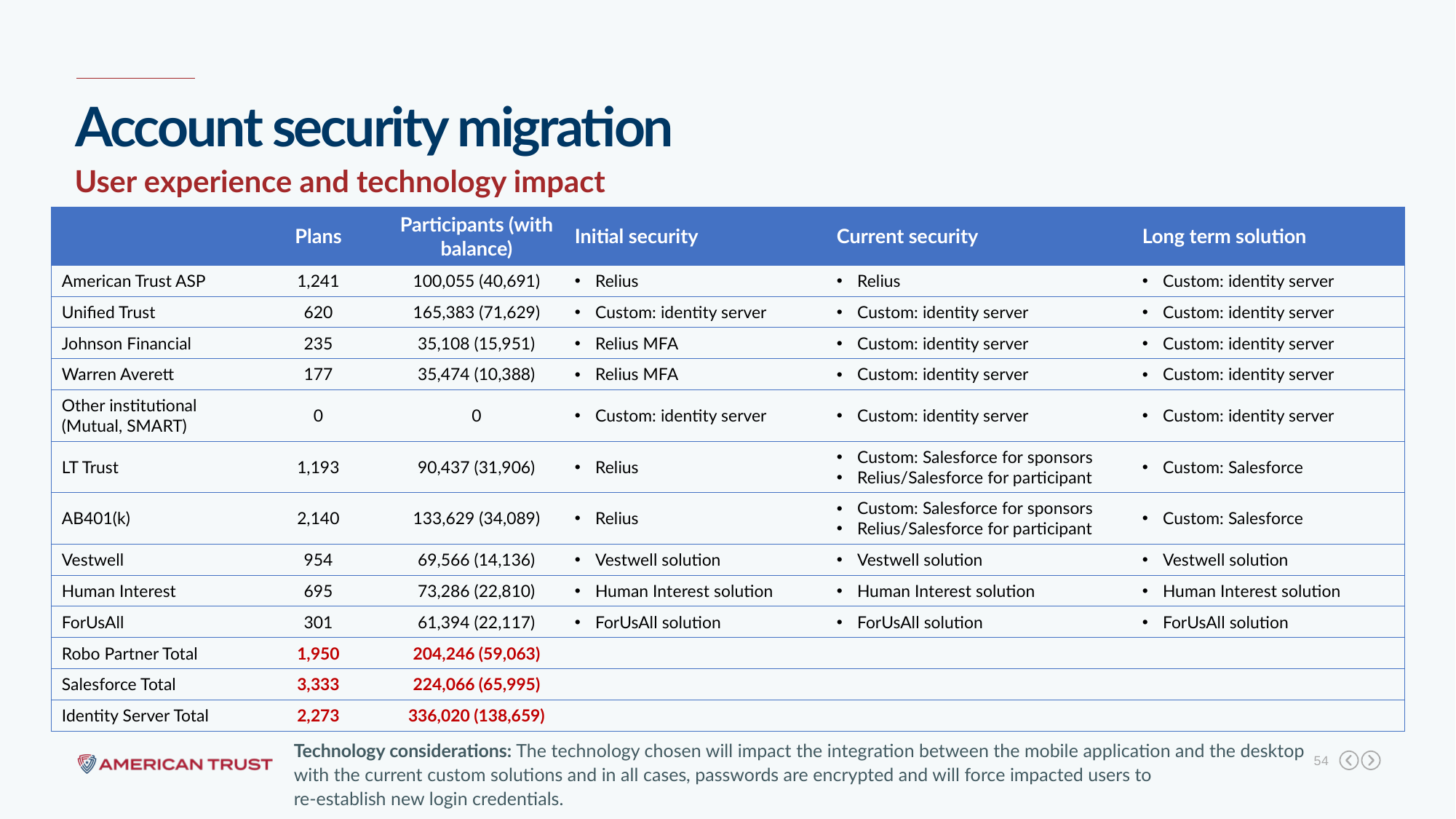

Account security migration
User experience and technology impact
|  | Plans | Participants (with balance) | Initial security | Current security | Long term solution |
| --- | --- | --- | --- | --- | --- |
| American Trust ASP | 1,241 | 100,055 (40,691) | Relius | Relius | Custom: identity server |
| Unified Trust | 620 | 165,383 (71,629) | Custom: identity server | Custom: identity server | Custom: identity server |
| Johnson Financial | 235 | 35,108 (15,951) | Relius MFA | Custom: identity server | Custom: identity server |
| Warren Averett | 177 | 35,474 (10,388) | Relius MFA | Custom: identity server | Custom: identity server |
| Other institutional (Mutual, SMART) | 0 | 0 | Custom: identity server | Custom: identity server | Custom: identity server |
| LT Trust | 1,193 | 90,437 (31,906) | Relius | Custom: Salesforce for sponsors Relius/Salesforce for participant | Custom: Salesforce |
| AB401(k) | 2,140 | 133,629 (34,089) | Relius | Custom: Salesforce for sponsors Relius/Salesforce for participant | Custom: Salesforce |
| Vestwell | 954 | 69,566 (14,136) | Vestwell solution | Vestwell solution | Vestwell solution |
| Human Interest | 695 | 73,286 (22,810) | Human Interest solution | Human Interest solution | Human Interest solution |
| ForUsAll | 301 | 61,394 (22,117) | ForUsAll solution | ForUsAll solution | ForUsAll solution |
| Robo Partner Total | 1,950 | 204,246 (59,063) |  |  |  |
| Salesforce Total | 3,333 | 224,066 (65,995) |  |  |  |
| Identity Server Total | 2,273 | 336,020 (138,659) |  |  |  |
Technology considerations: The technology chosen will impact the integration between the mobile application and the desktop with the current custom solutions and in all cases, passwords are encrypted and will force impacted users to
re-establish new login credentials.